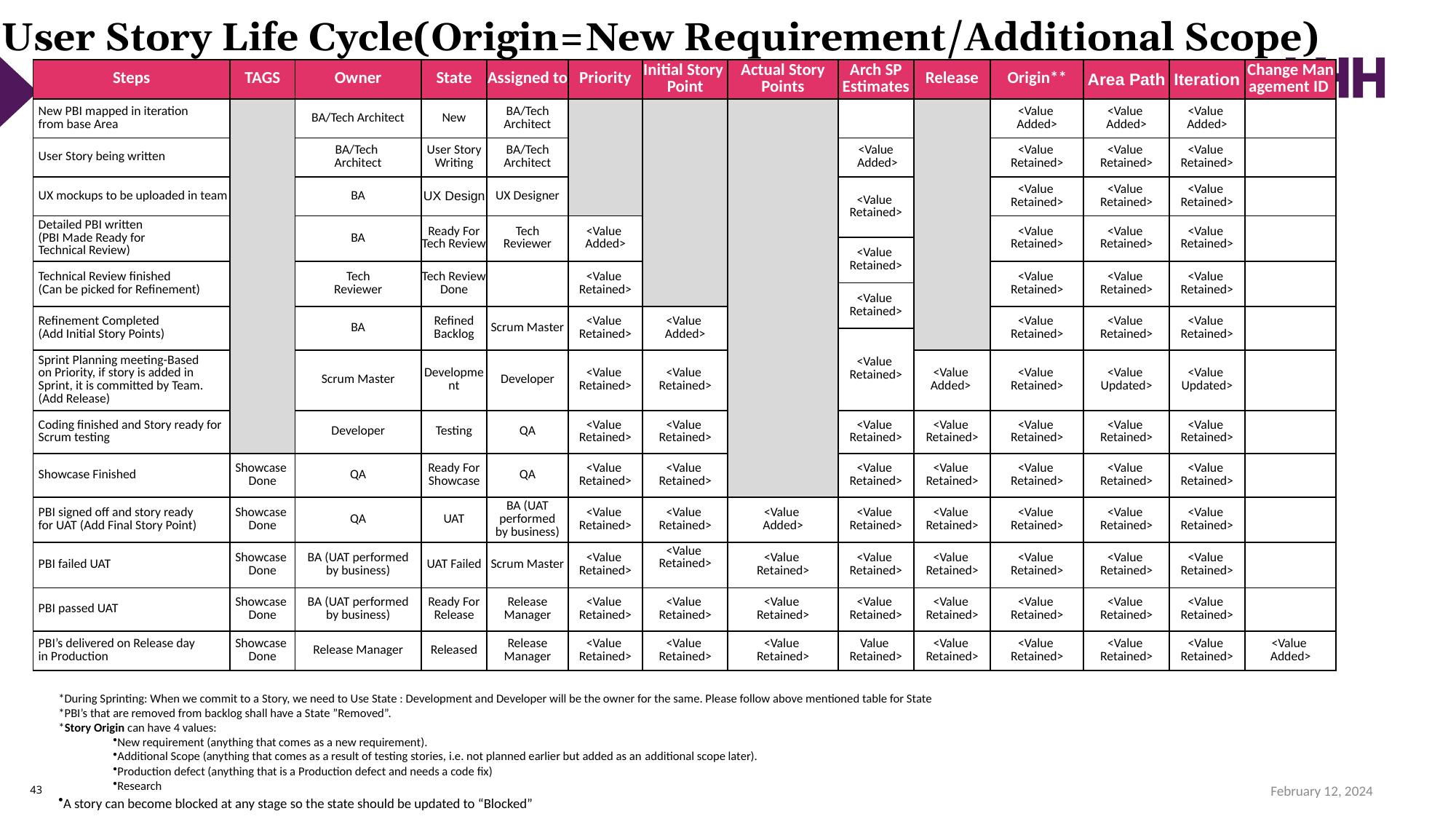

# User Story Life Cycle(Origin=New Requirement/Additional Scope)
| Steps​ | TAGS​ | Owner​ | State​ | Assigned to​ | Priority | Initial Story  Point​ | Actual Story Points | Arch SP Estimates | Release​ | Origin\*\*​ | Area Path | Iteration | Change Management ID |
| --- | --- | --- | --- | --- | --- | --- | --- | --- | --- | --- | --- | --- | --- |
| New PBI mapped in iteration from base Area ​ | ​ ​ ​ ​ ​ ​ | BA​/Tech Architect | New​ | BA/Tech Architect​ |  | ​ ​ ​ | ​ ​ ​ ​ ​ ​ ​ |  | ​ ​ ​ ​ | <Value  Added>​ | <Value  Added>​ | <Value  Added>​ | ​ |
| User Story being written |  | BA/Tech  Architect​ | User Story Writing | BA/Tech Architect​ |  |  |  | <Value  Added>​ |  | <Value  Retained>​ | <Value  Retained> | <Value  Retained> |  |
| UX mockups to be uploaded in team |  | BA​ | UX Design | UX Designer |  |  |  | <Value  Retained>​ |  | <Value  Retained>​ | <Value  Retained> | <Value  Retained> |  |
| Detailed PBI written​ (PBI Made Ready for Technical Review)​ |  | BA​ | Ready For Tech Review | Tech Reviewer | <Value  Added>​ |  |  |  |  | <Value  Retained>​ | <Value  Retained> | <Value  Retained> | ​ |
|  |  |  |  |  |  |  |  | <Value  Retained>​ |  |  |  |  |  |
| Technical Review finished ​ (Can be picked for Refinement)​ |  | Tech Reviewer | Tech Review Done | ​ | <Value  Retained>​ |  |  |  |  | <Value  Retained>​ | <Value  Retained> | <Value  Retained> | ​ |
|  |  |  |  |  |  |  |  | <Value  Retained>​ |  |  |  |  |  |
| Refinement Completed ​ (Add Initial Story Points)​ |  | BA​ | Refined Backlog​ | Scrum Master​ | <Value  Retained>​ | <Value  Added>​ |  |  |  | <Value  Retained>​ | <Value  Retained> | <Value  Retained> | ​ |
|  |  |  |  |  |  |  |  | <Value  Retained>​ |  |  |  |  |  |
| Sprint Planning meeting-Based on Priority, if story is added in Sprint, it is committed by Team. (Add Release)​​ |  | Scrum Master​ | Development | Developer​ | <Value  Retained>​ | <Value  Retained>​ |  |  | <Value  Added> ​ | <Value  Retained>​ | <Value  Updated>​ | <Value  Updated> | ​ |
| Coding finished and Story ready for Scrum testing​ |  | Developer​ | Testing | QA​ | <Value  Retained>​ | <Value  Retained>​ |  | <Value  Retained>​ | <Value ​ Retained>​ | <Value  Retained>​ | <Value  Retained> | <Value  Retained> | ​ |
| Showcase Finished​ | Showcase  Done​ | QA​ | Ready For Showcase​ | QA​ | <Value  Retained>​ | <Value  Retained>​ |  | <Value  Retained>​ | <Value ​ Retained>​ | <Value  Retained>​ | <Value  Retained> | <Value  Retained> | ​ |
| PBI signed off and story ready for UAT (Add Final Story Point)​ | Showcase  Done​ | QA​ | UAT​ | BA (UAT performed by business)​ | <Value  Retained>​ | <Value  Retained>​ | <Value  Added>​ | <Value  Retained>​ | <Value ​ Retained>​ | <Value  Retained>​ | <Value  Retained> | <Value  Retained> | ​ |
| PBI failed UAT​ | Showcase  Done​ | BA (UAT performed by business)​ | UAT Failed​ | Scrum Master​ | <Value  Retained>​ | <Value  Retained>​ | <Value  Retained>​ | <Value  Retained>​ | <Value ​ Retained>​ | <Value  Retained>​ | <Value  Retained> | <Value  Retained> | ​ |
| PBI passed UAT​ | Showcase  Done​ | BA (UAT performed by business)​ | Ready For Release​ | Release Manager​ | <Value  Retained>​ | <Value  Retained>​ | <Value  Retained>​ | <Value  Retained>​ | <Value ​ Retained>​ | <Value  Retained>​ | <Value  Retained> | <Value  Retained> | ​ |
| PBI’s delivered on Release day in Production​ | Showcase  Done​ | Release Manager​ | Released​ | Release Manager​ | <Value  Retained>​ | <Value  Retained>​ | <Value  Retained>​ | Value  Retained>​ | <Value  Retained>​ | <Value  Retained>​ | <Value  Retained> | <Value  Retained> | <Value  Added>​ |
*During Sprinting: When we commit to a Story, we need to Use State : Development and Developer will be the owner for the same. Please follow above mentioned table for State ​
*PBI’s that are removed from backlog shall have a State ”Removed”.
*Story Origin can have 4 values: ​
New requirement (anything that comes as a new requirement).  ​
Additional Scope (anything that comes as a result of testing stories, i.e. not planned earlier but added as an additional scope later). ​
Production defect (anything that is a Production defect and needs a code fix)​
Research​
A story can become blocked at any stage so the state should be updated to “Blocked”
February 12, 2024